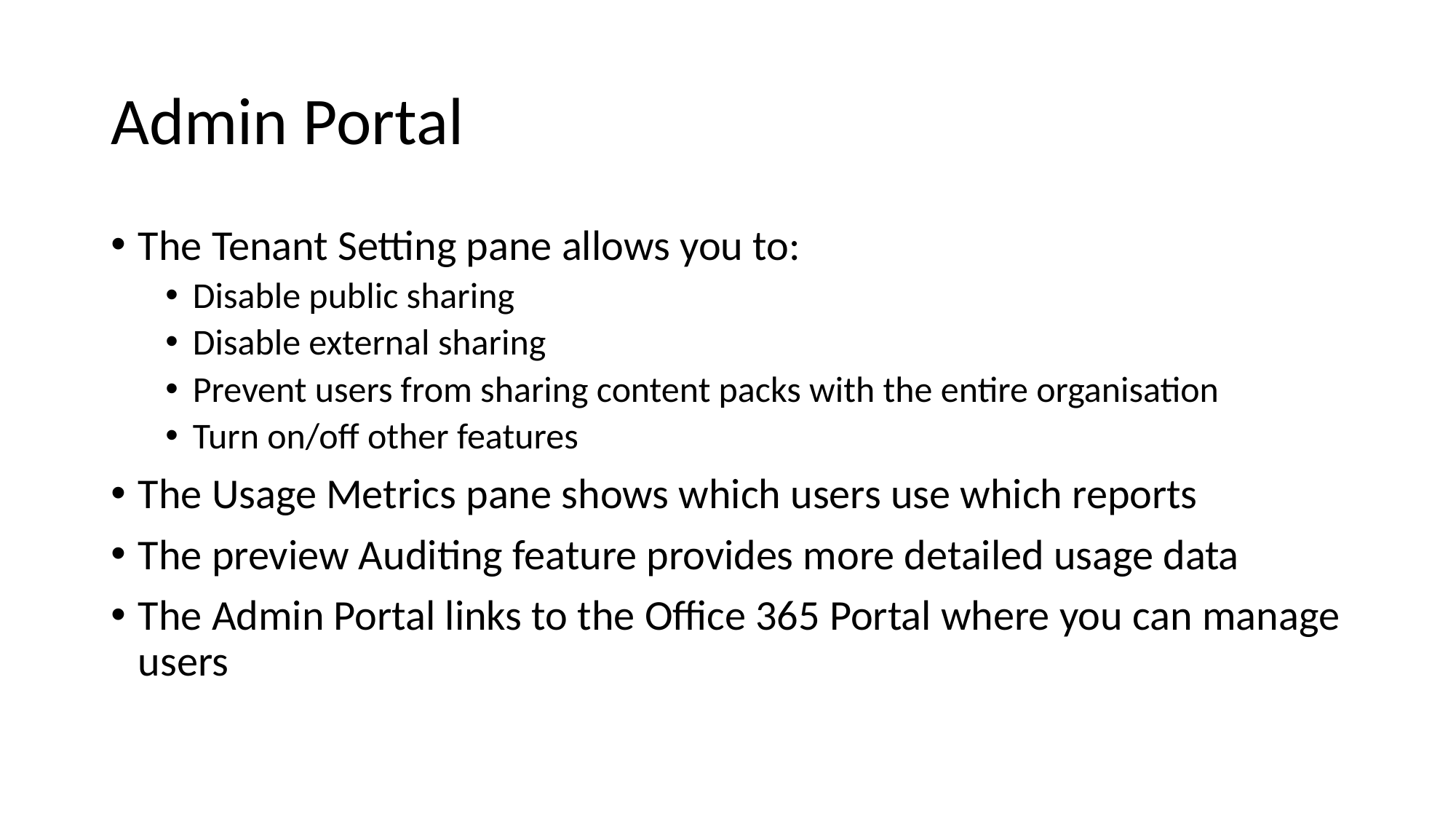

# Admin Portal
The Tenant Setting pane allows you to:
Disable public sharing
Disable external sharing
Prevent users from sharing content packs with the entire organisation
Turn on/off other features
The Usage Metrics pane shows which users use which reports
The preview Auditing feature provides more detailed usage data
The Admin Portal links to the Office 365 Portal where you can manage users